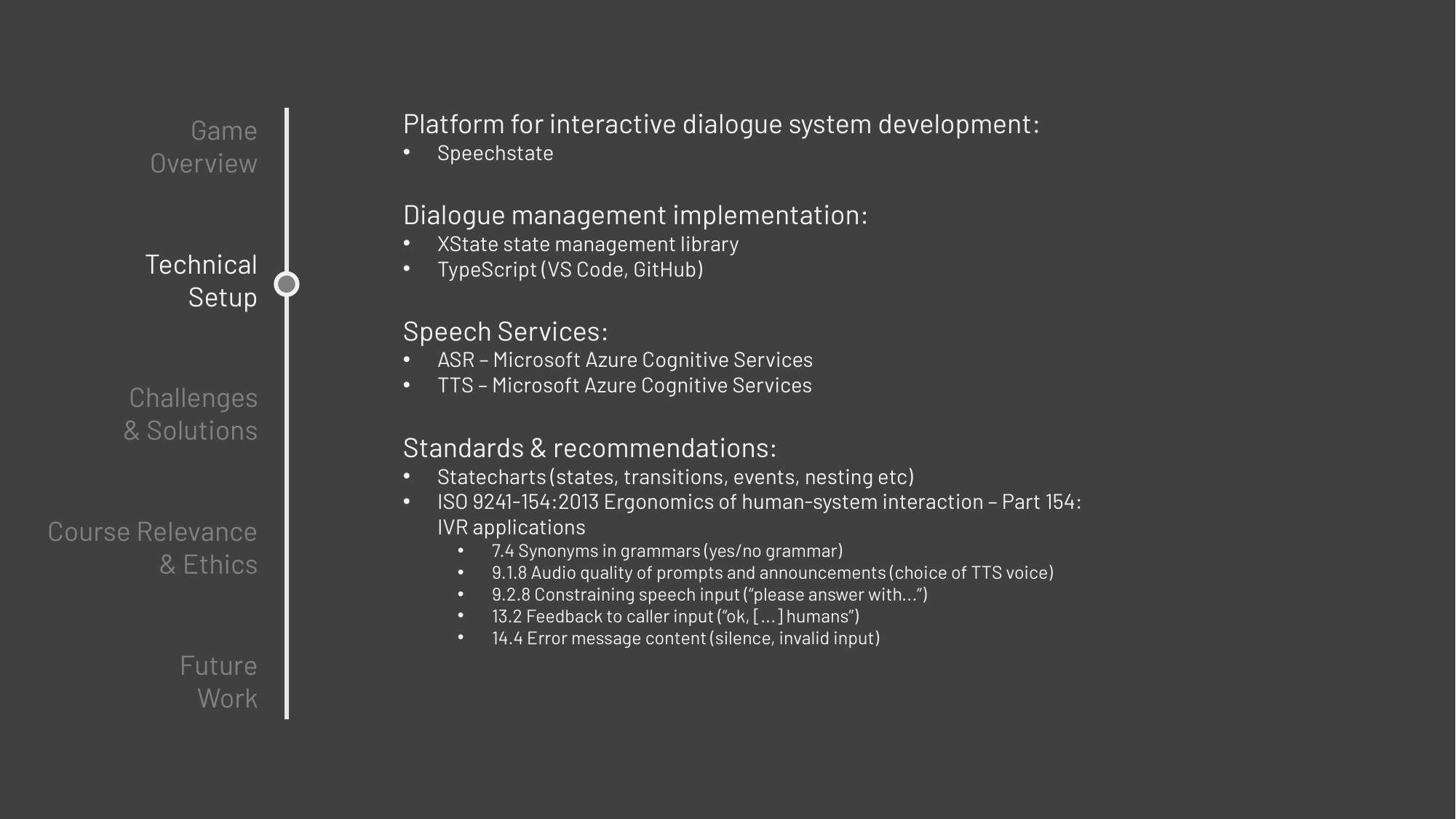

Platform for interactive dialogue system development:
Speechstate

Dialogue management implementation:
XState state management library
TypeScript (VS Code, GitHub)

Speech Services:
ASR – Microsoft Azure Cognitive Services
TTS – Microsoft Azure Cognitive Services

Standards & recommendations:
Statecharts (states, transitions, events, nesting etc)
ISO 9241-154:2013 Ergonomics of human-system interaction – Part 154: IVR applications
7.4 Synonyms in grammars (yes/no grammar)
9.1.8 Audio quality of prompts and announcements (choice of TTS voice)
9.2.8 Constraining speech input (“please answer with...”)
13.2 Feedback to caller input (“ok, [...] humans”)
14.4 Error message content (silence, invalid input)

Game Overview
Technical Setup

Challenges & Solutions
Course Relevance & Ethics
Future Work